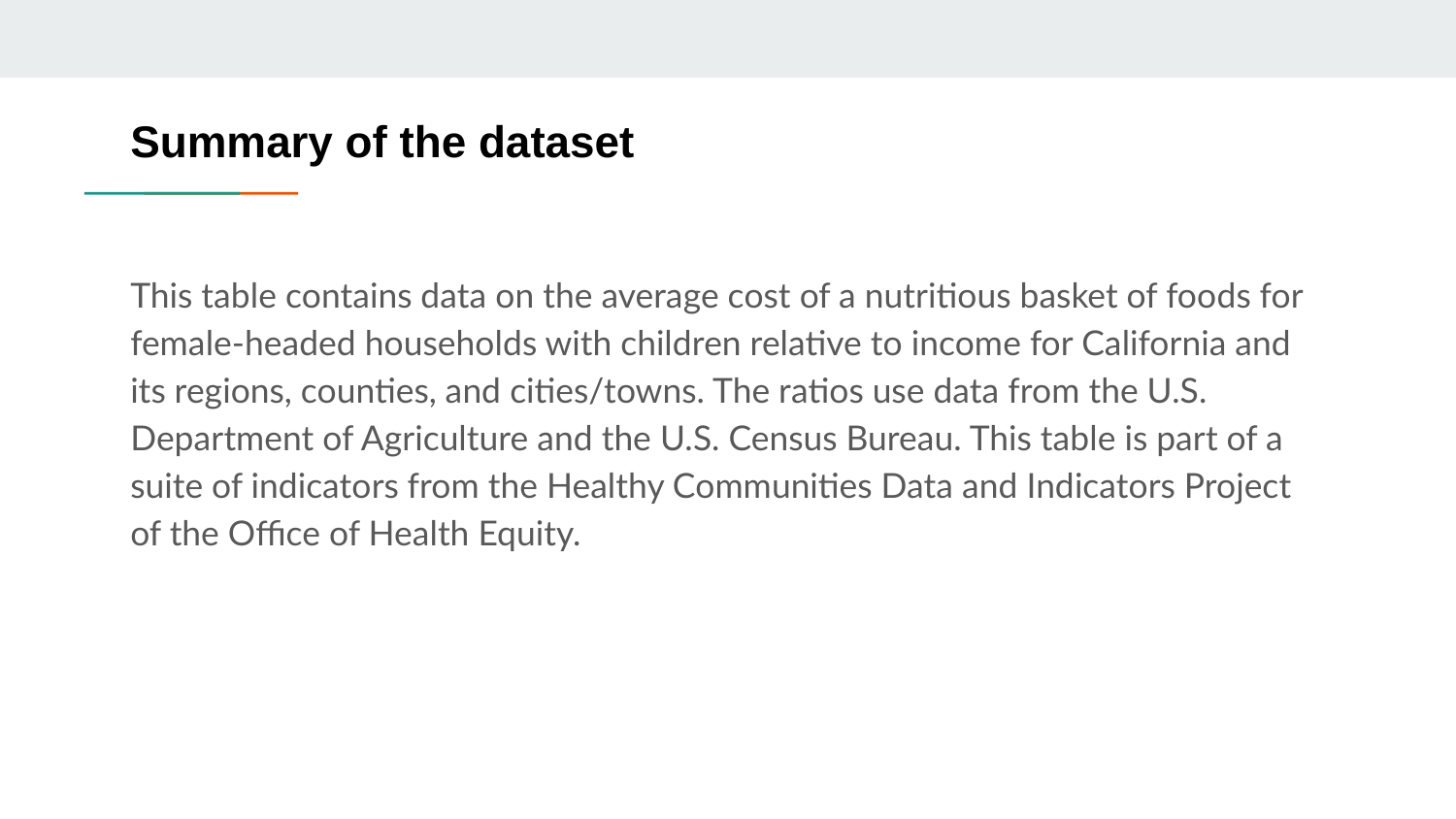

# Summary of the dataset

This table contains data on the average cost of a nutritious basket of foods for female-headed households with children relative to income for California and its regions, counties, and cities/towns. The ratios use data from the U.S. Department of Agriculture and the U.S. Census Bureau. This table is part of a suite of indicators from the Healthy Communities Data and Indicators Project of the Office of Health Equity.